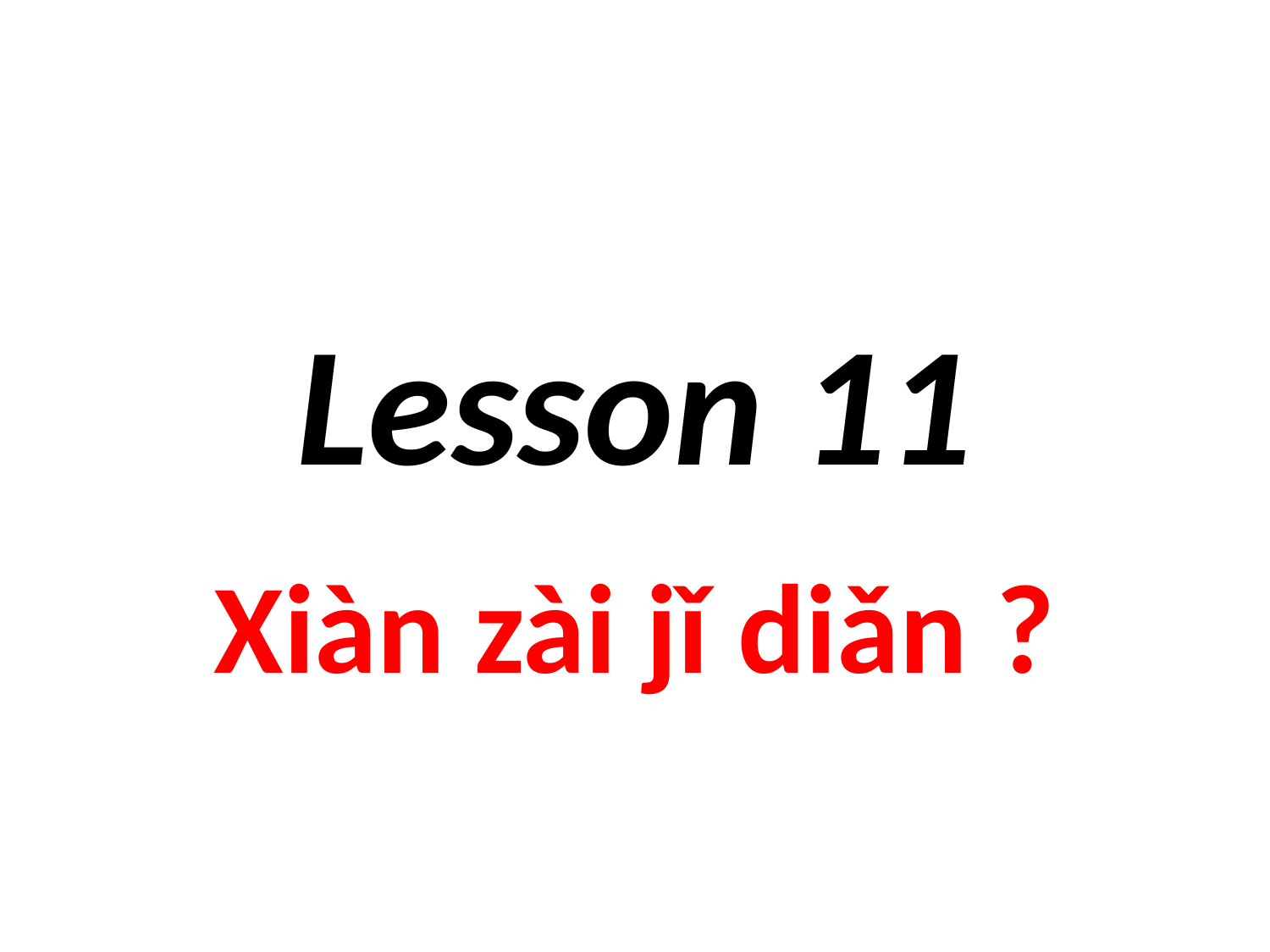

# Lesson 11
Xiàn zài jǐ diǎn ?